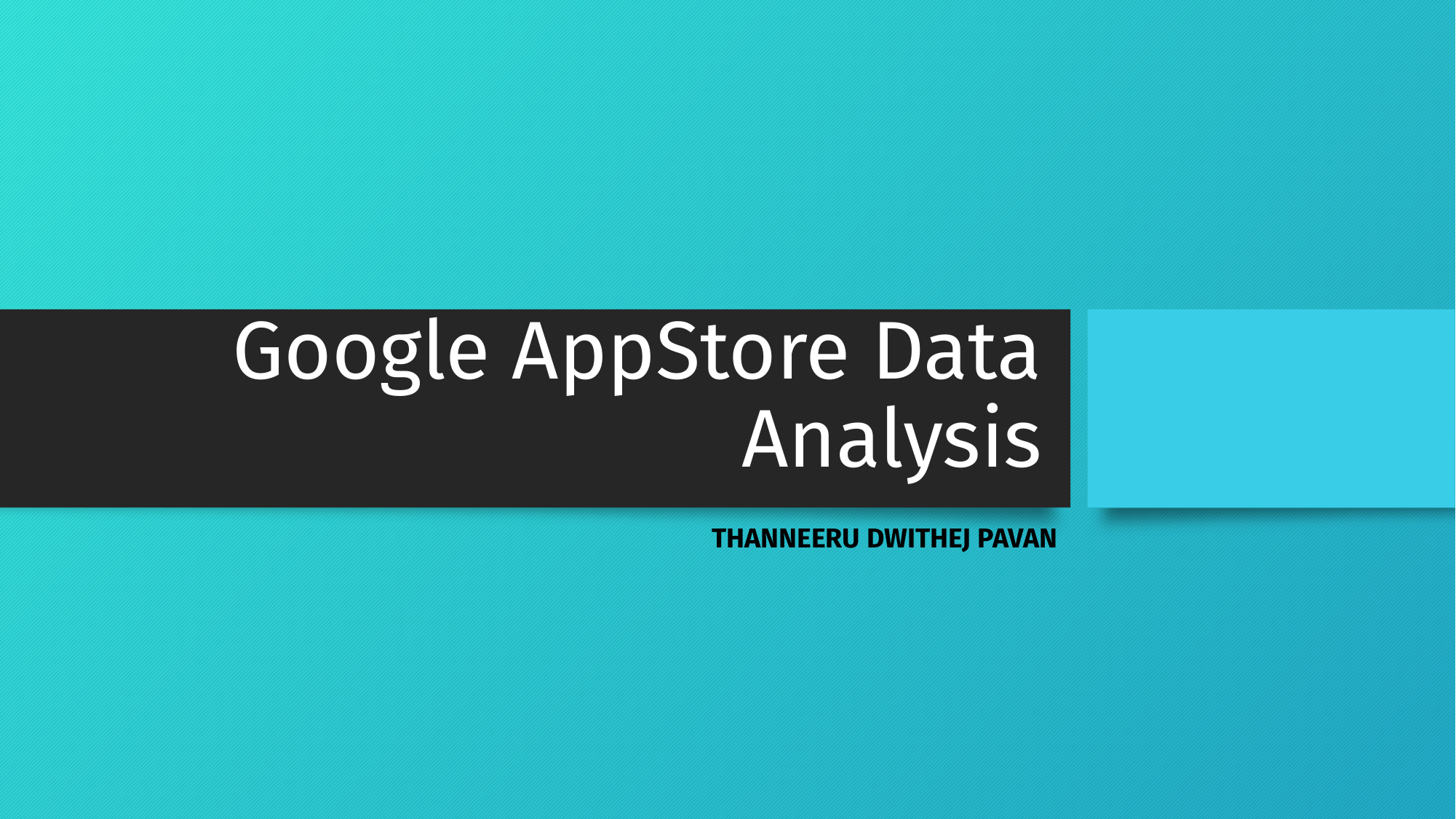

# Google AppStore Data Analysis
THANNEERU DWITHEJ PAVAN